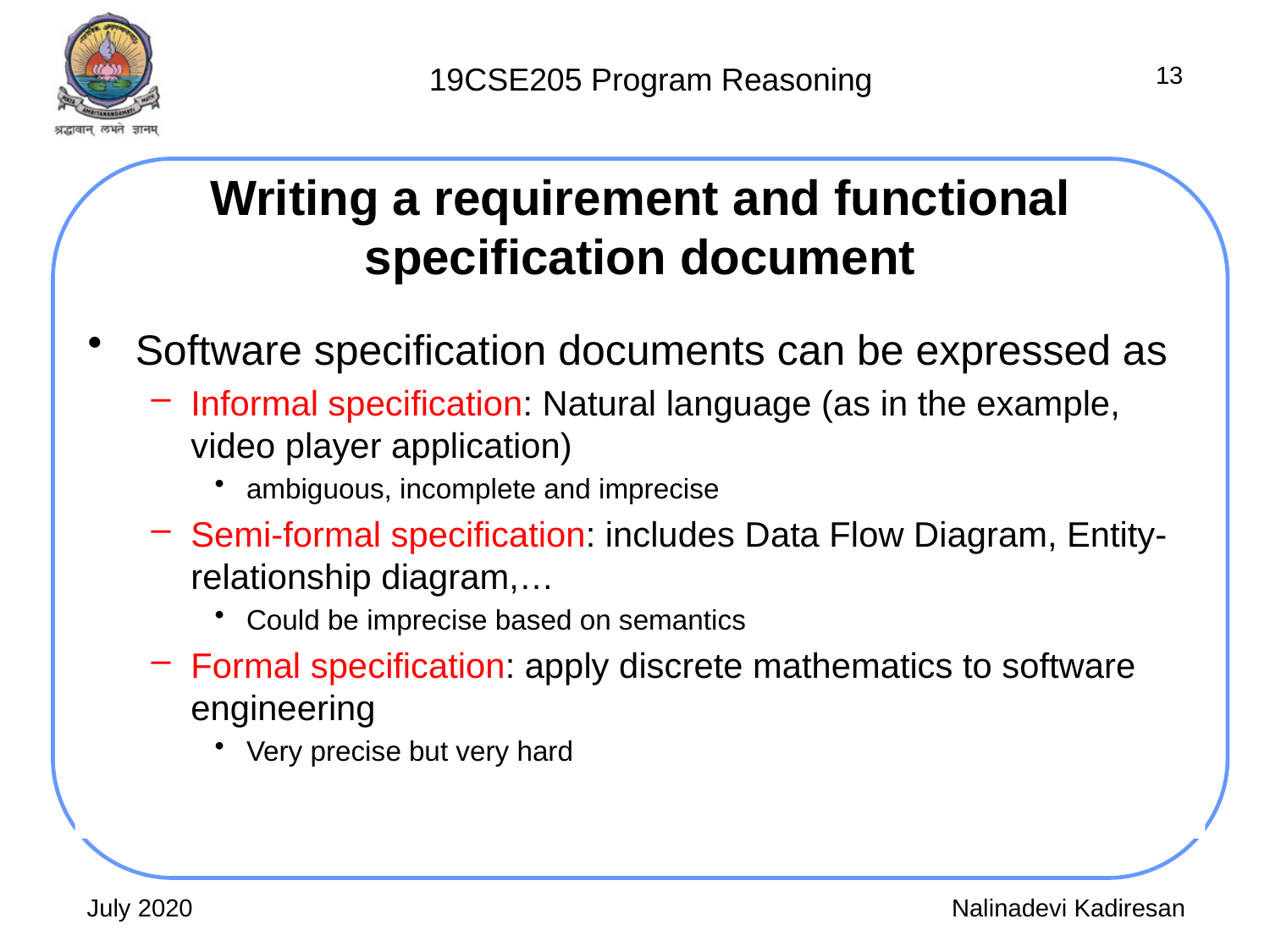

13
# Writing a requirement and functional specification document
Software specification documents can be expressed as
Informal specification: Natural language (as in the example, video player application)
ambiguous, incomplete and imprecise
Semi-formal specification: includes Data Flow Diagram, Entity-relationship diagram,…
Could be imprecise based on semantics
Formal specification: apply discrete mathematics to software engineering
Very precise but very hard
July 2020
Nalinadevi Kadiresan